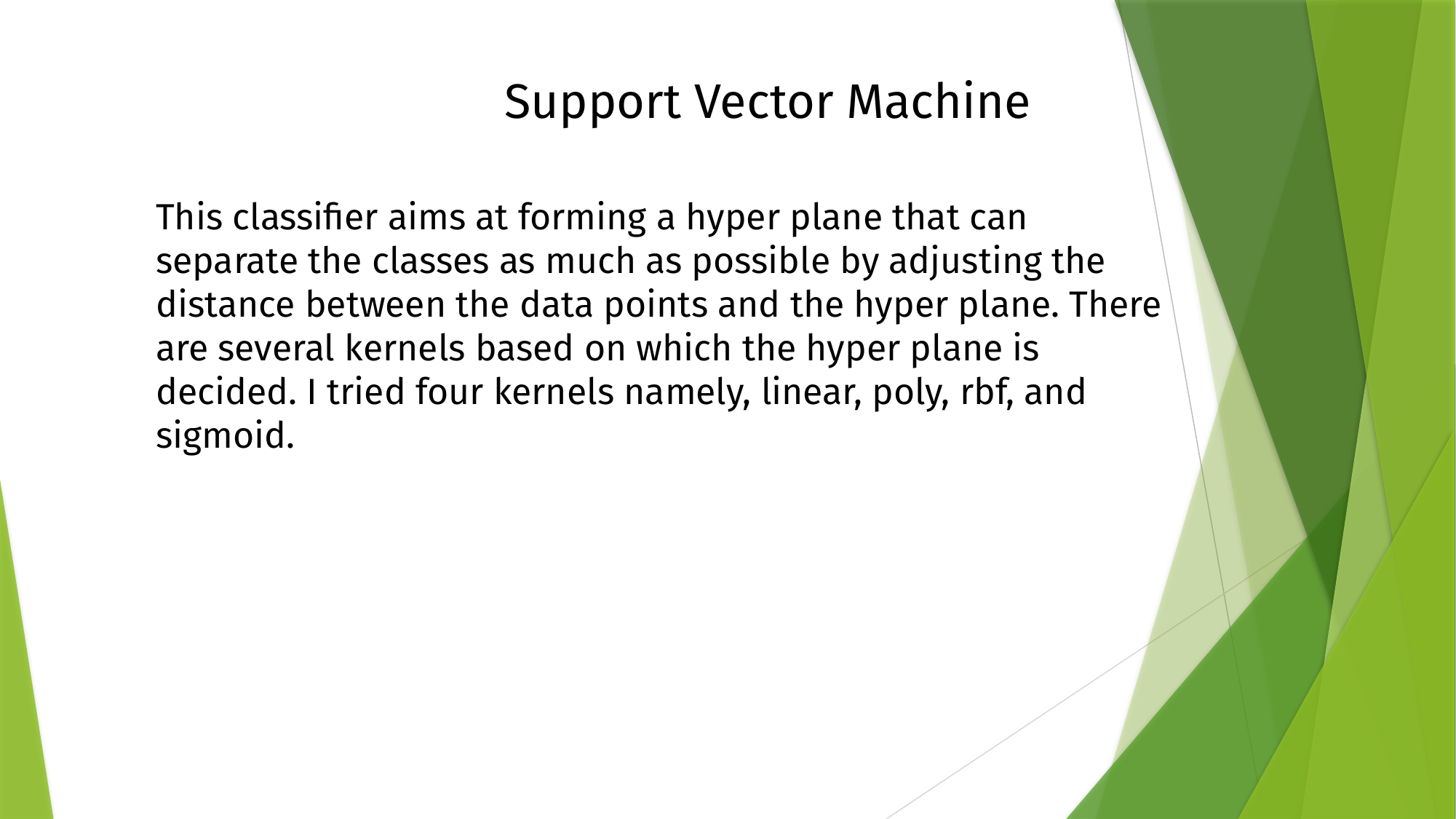

Support Vector Machine

This classifier aims at forming a hyper plane that can separate the classes as much as possible by adjusting the distance between the data points and the hyper plane. There are several kernels based on which the hyper plane is decided. I tried four kernels namely, linear, poly, rbf, and sigmoid.